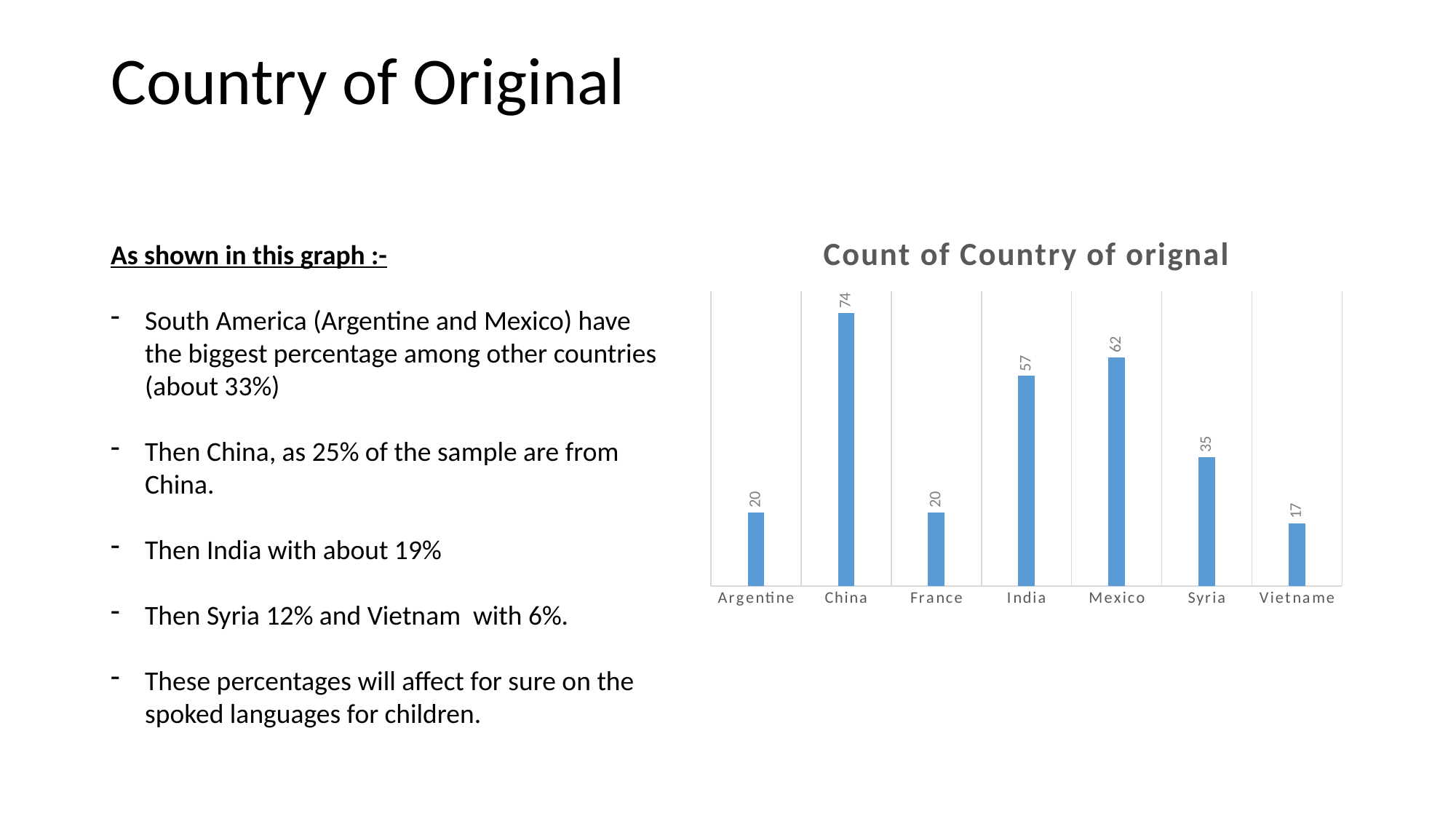

# Country of Original

### Chart: Count of Country of orignal

| Category | Total |
|---|---|
| Argentine | 20.0 |
| China | 74.0 |
| France | 20.0 |
| India | 57.0 |
| Mexico | 62.0 |
| Syria | 35.0 |
| Vietname | 17.0 |
As shown in this graph :-

South America (Argentine and Mexico) have the biggest percentage among other countries (about 33%)

Then China, as 25% of the sample are from China.

Then India with about 19%

Then Syria 12% and Vietnam  with 6%.

These percentages will affect for sure on the spoked languages for children.